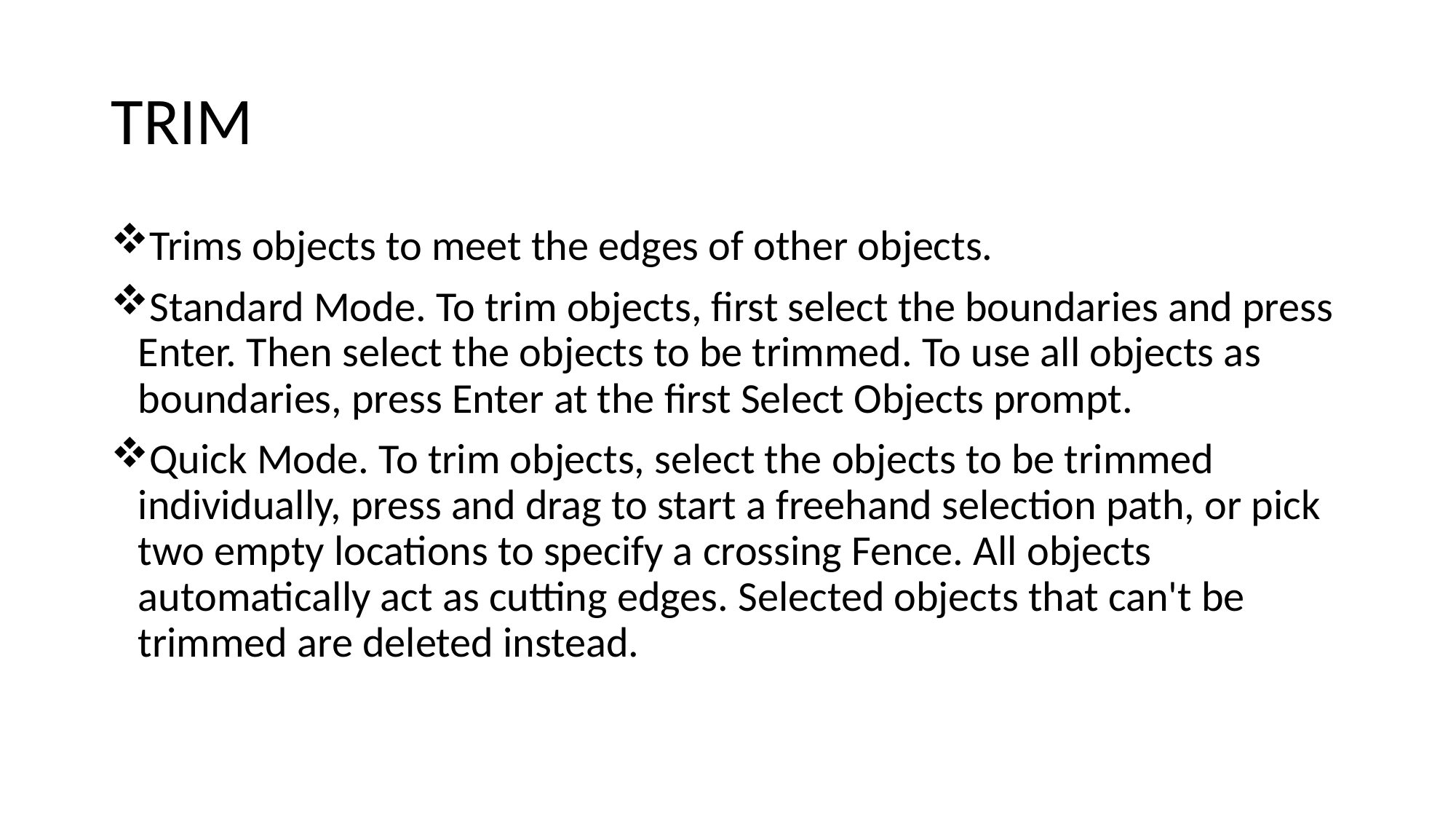

# TRIM
Trims objects to meet the edges of other objects.
Standard Mode. To trim objects, first select the boundaries and press Enter. Then select the objects to be trimmed. To use all objects as boundaries, press Enter at the first Select Objects prompt.
Quick Mode. To trim objects, select the objects to be trimmed individually, press and drag to start a freehand selection path, or pick two empty locations to specify a crossing Fence. All objects automatically act as cutting edges. Selected objects that can't be trimmed are deleted instead.